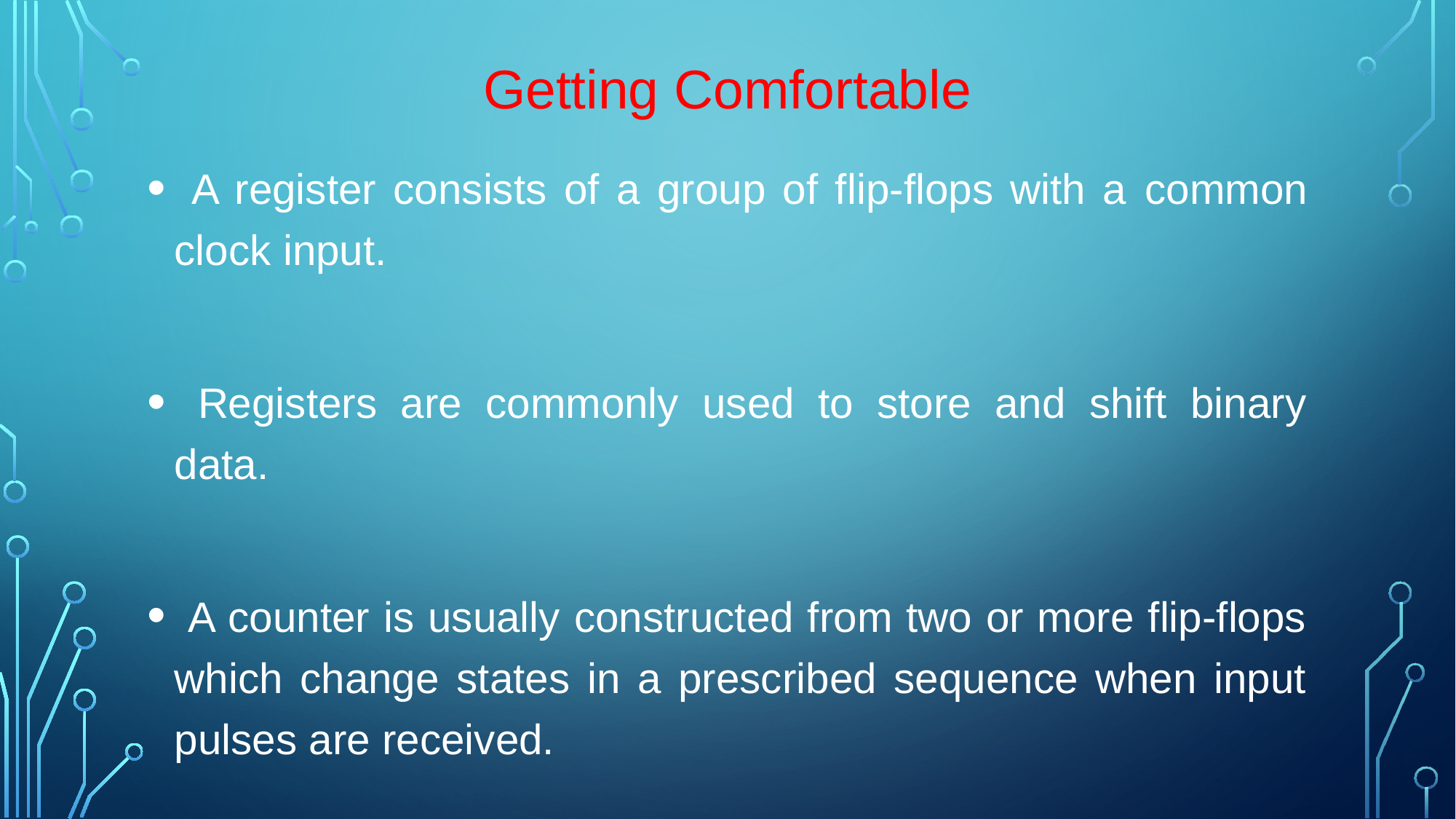

# Getting Comfortable
 A register consists of a group of flip-flops with a common clock input.

 Registers are commonly used to store and shift binary data.

 A counter is usually constructed from two or more flip-flops which change states in a prescribed sequence when input pulses are received.